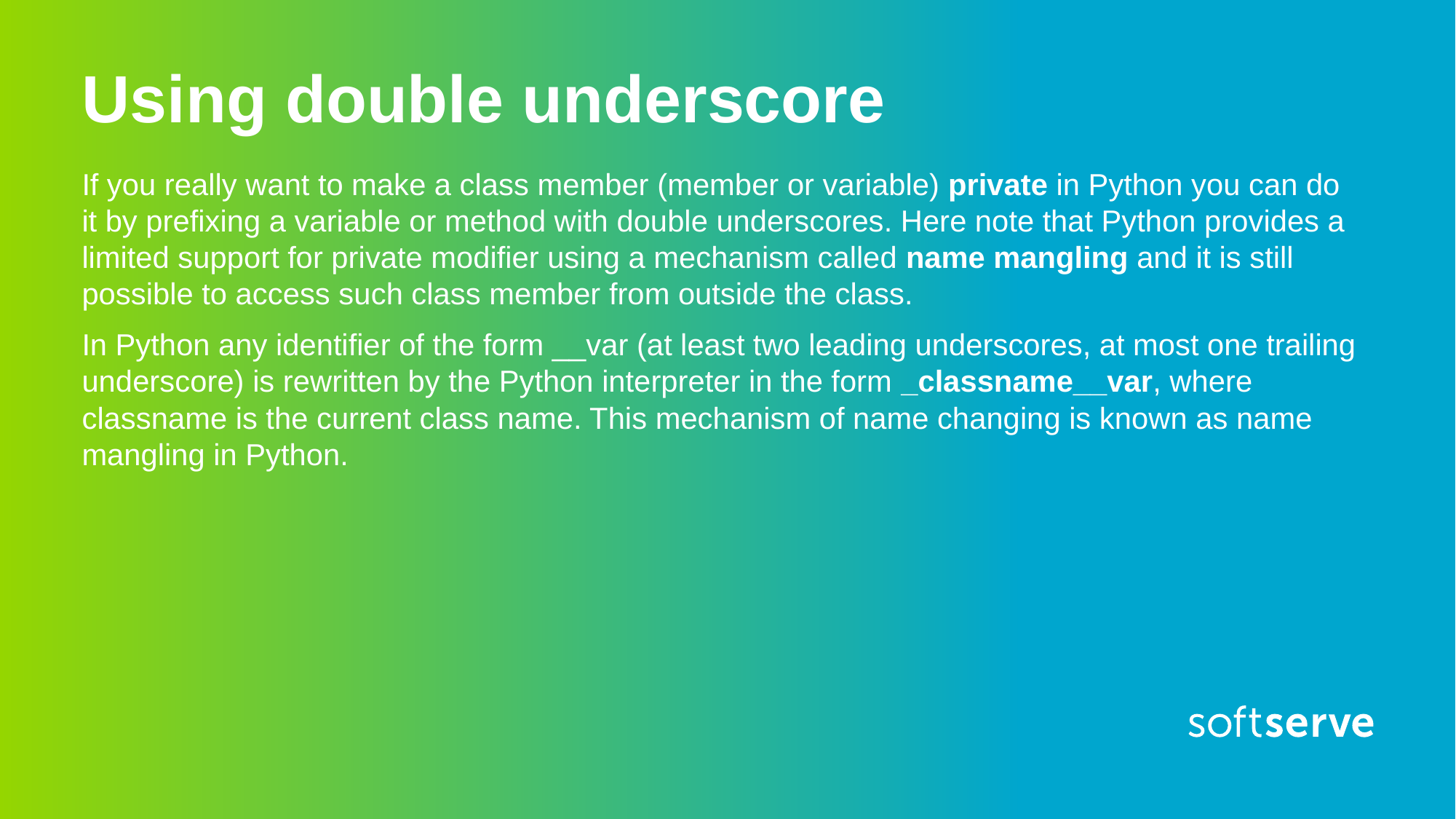

# Using double underscore
If you really want to make a class member (member or variable) private in Python you can do it by prefixing a variable or method with double underscores. Here note that Python provides a limited support for private modifier using a mechanism called name mangling and it is still possible to access such class member from outside the class.
In Python any identifier of the form __var (at least two leading underscores, at most one trailing underscore) is rewritten by the Python interpreter in the form _classname__var, where classname is the current class name. This mechanism of name changing is known as name mangling in Python.